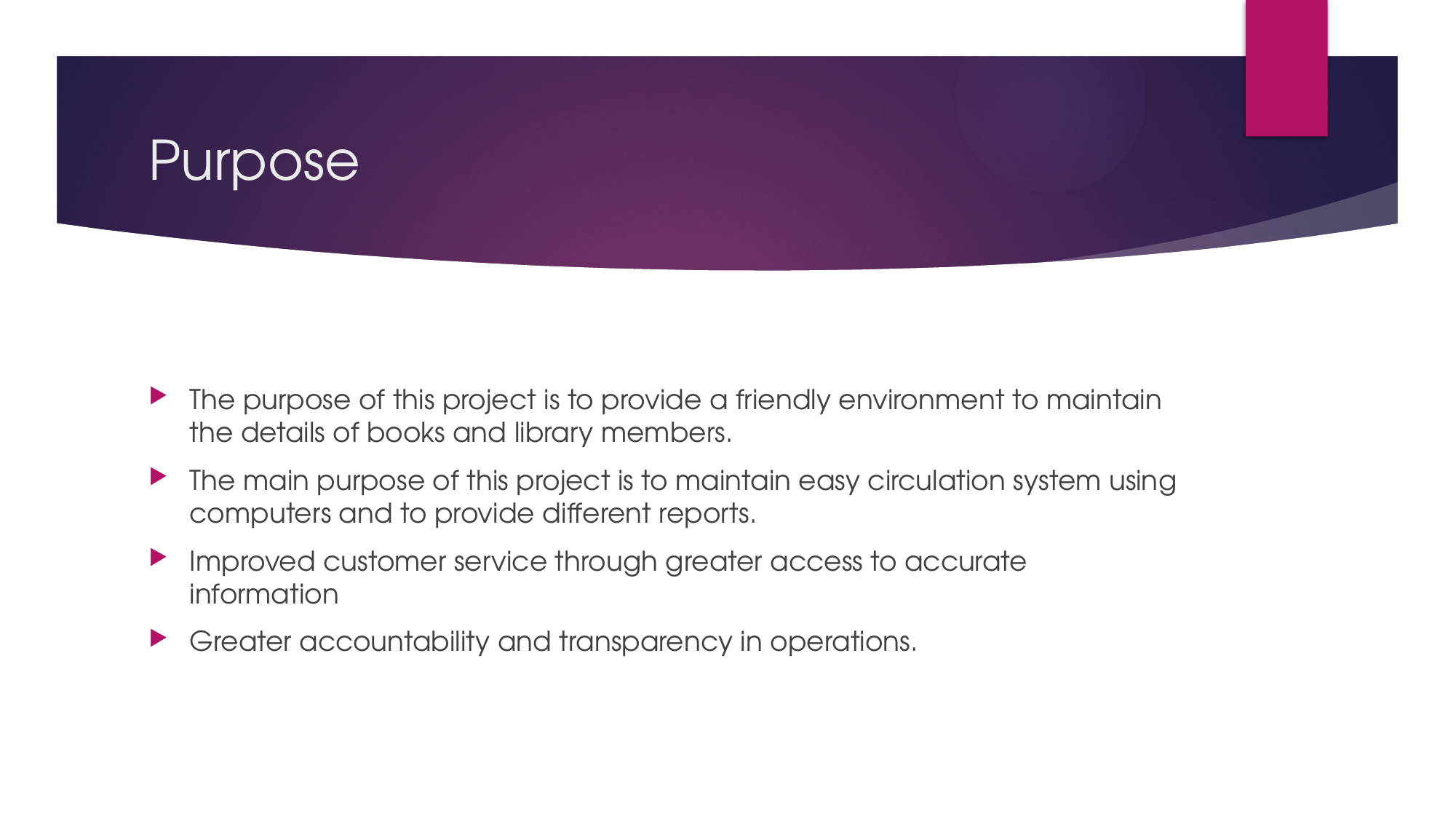

# Purpose
The purpose of this project is to provide a friendly environment to maintain the details of books and library members.
The main purpose of this project is to maintain easy circulation system using computers and to provide different reports.
Improved customer service through greater access to accurate information
Greater accountability and transparency in operations.